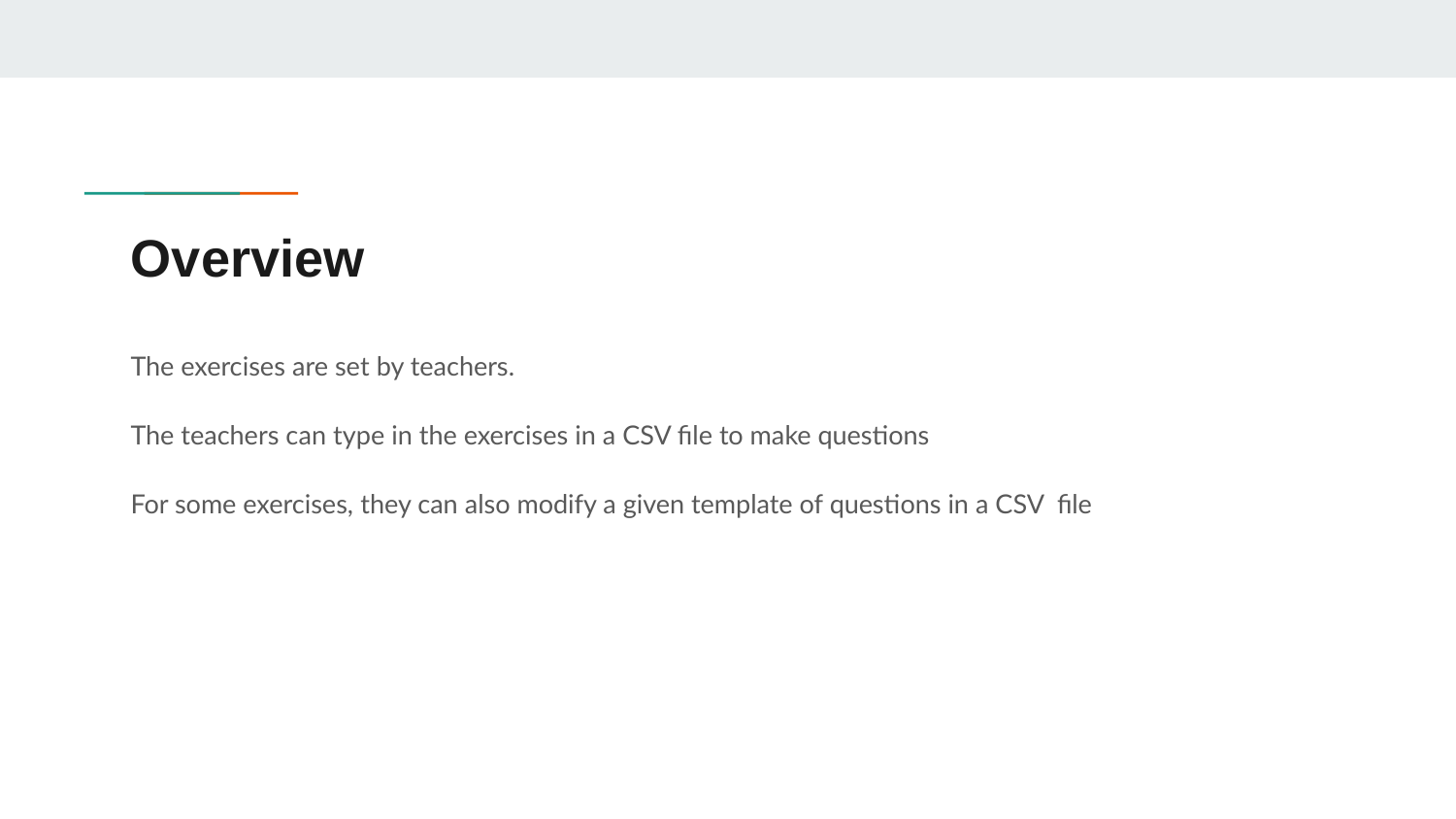

# Overview
The exercises are set by teachers.
The teachers can type in the exercises in a CSV file to make questions
For some exercises, they can also modify a given template of questions in a CSV  file